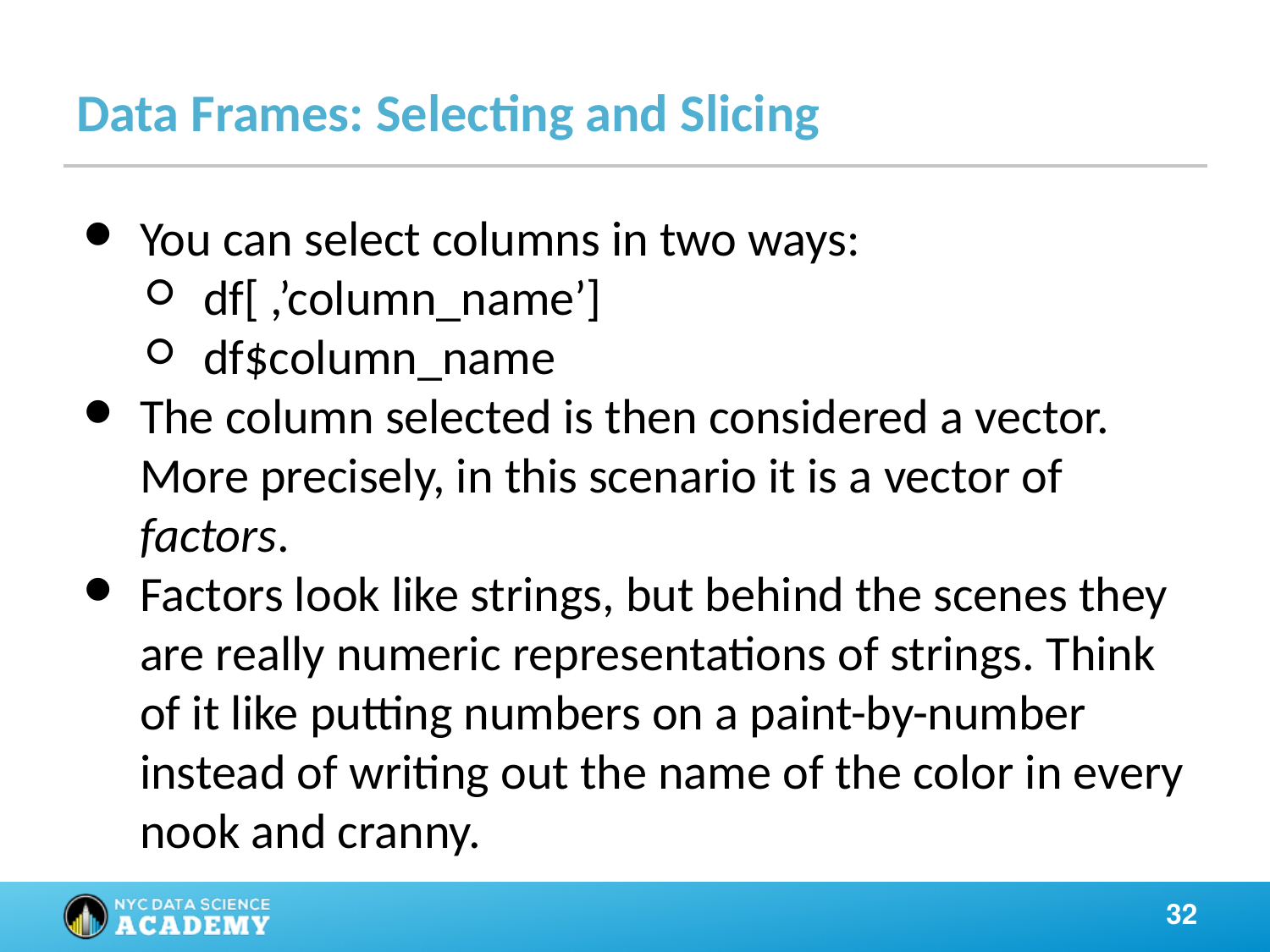

# Data Frames: Selecting and Slicing
You can select columns in two ways:
df[ ,’column_name’]
df$column_name
The column selected is then considered a vector. More precisely, in this scenario it is a vector of factors.
Factors look like strings, but behind the scenes they are really numeric representations of strings. Think of it like putting numbers on a paint-by-number instead of writing out the name of the color in every nook and cranny.
32